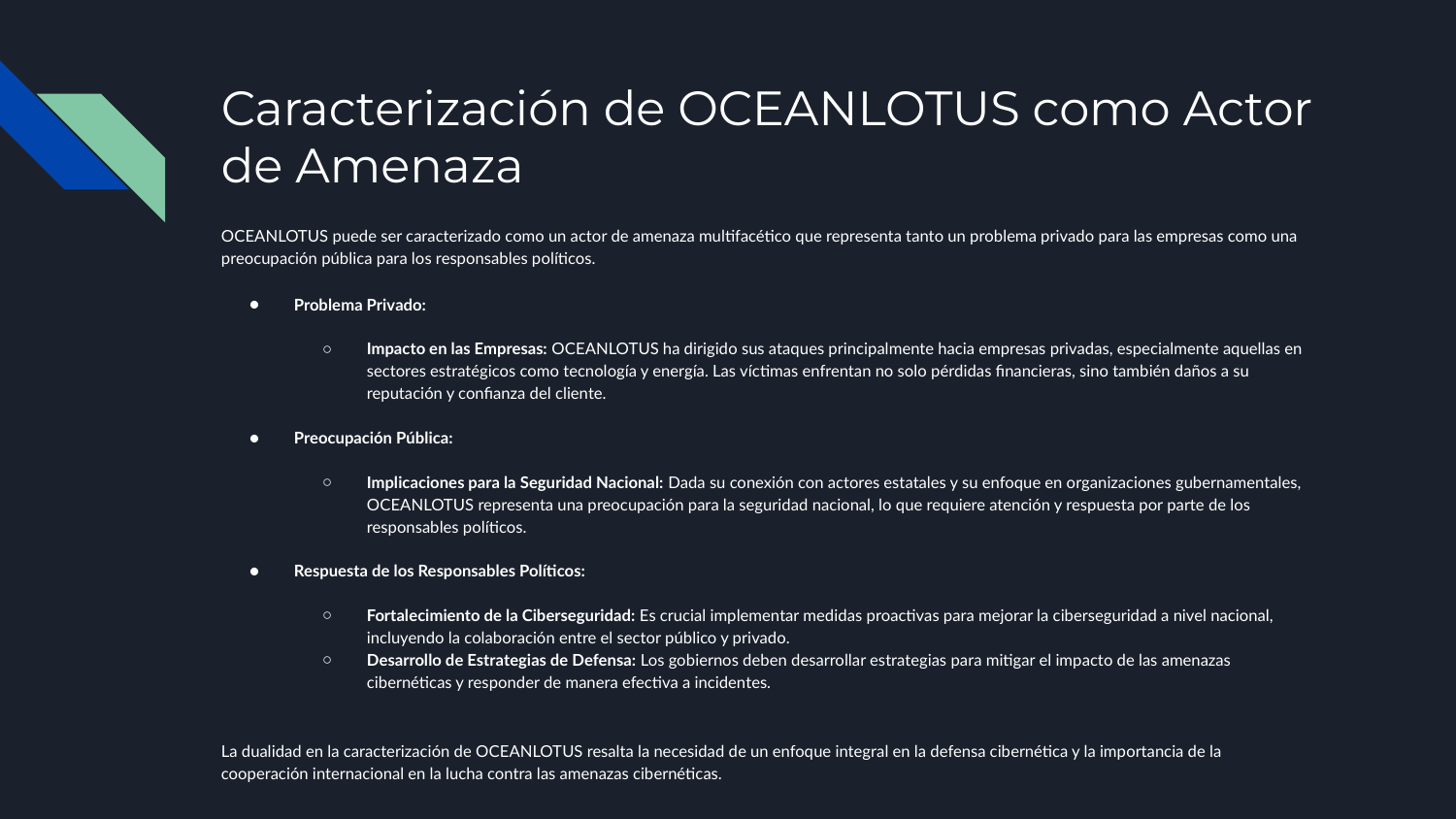

# Caracterización de OCEANLOTUS como Actor de Amenaza
OCEANLOTUS puede ser caracterizado como un actor de amenaza multifacético que representa tanto un problema privado para las empresas como una preocupación pública para los responsables políticos.
Problema Privado:
Impacto en las Empresas: OCEANLOTUS ha dirigido sus ataques principalmente hacia empresas privadas, especialmente aquellas en sectores estratégicos como tecnología y energía. Las víctimas enfrentan no solo pérdidas financieras, sino también daños a su reputación y confianza del cliente.
Preocupación Pública:
Implicaciones para la Seguridad Nacional: Dada su conexión con actores estatales y su enfoque en organizaciones gubernamentales, OCEANLOTUS representa una preocupación para la seguridad nacional, lo que requiere atención y respuesta por parte de los responsables políticos.
Respuesta de los Responsables Políticos:
Fortalecimiento de la Ciberseguridad: Es crucial implementar medidas proactivas para mejorar la ciberseguridad a nivel nacional, incluyendo la colaboración entre el sector público y privado.
Desarrollo de Estrategias de Defensa: Los gobiernos deben desarrollar estrategias para mitigar el impacto de las amenazas cibernéticas y responder de manera efectiva a incidentes.
La dualidad en la caracterización de OCEANLOTUS resalta la necesidad de un enfoque integral en la defensa cibernética y la importancia de la cooperación internacional en la lucha contra las amenazas cibernéticas.